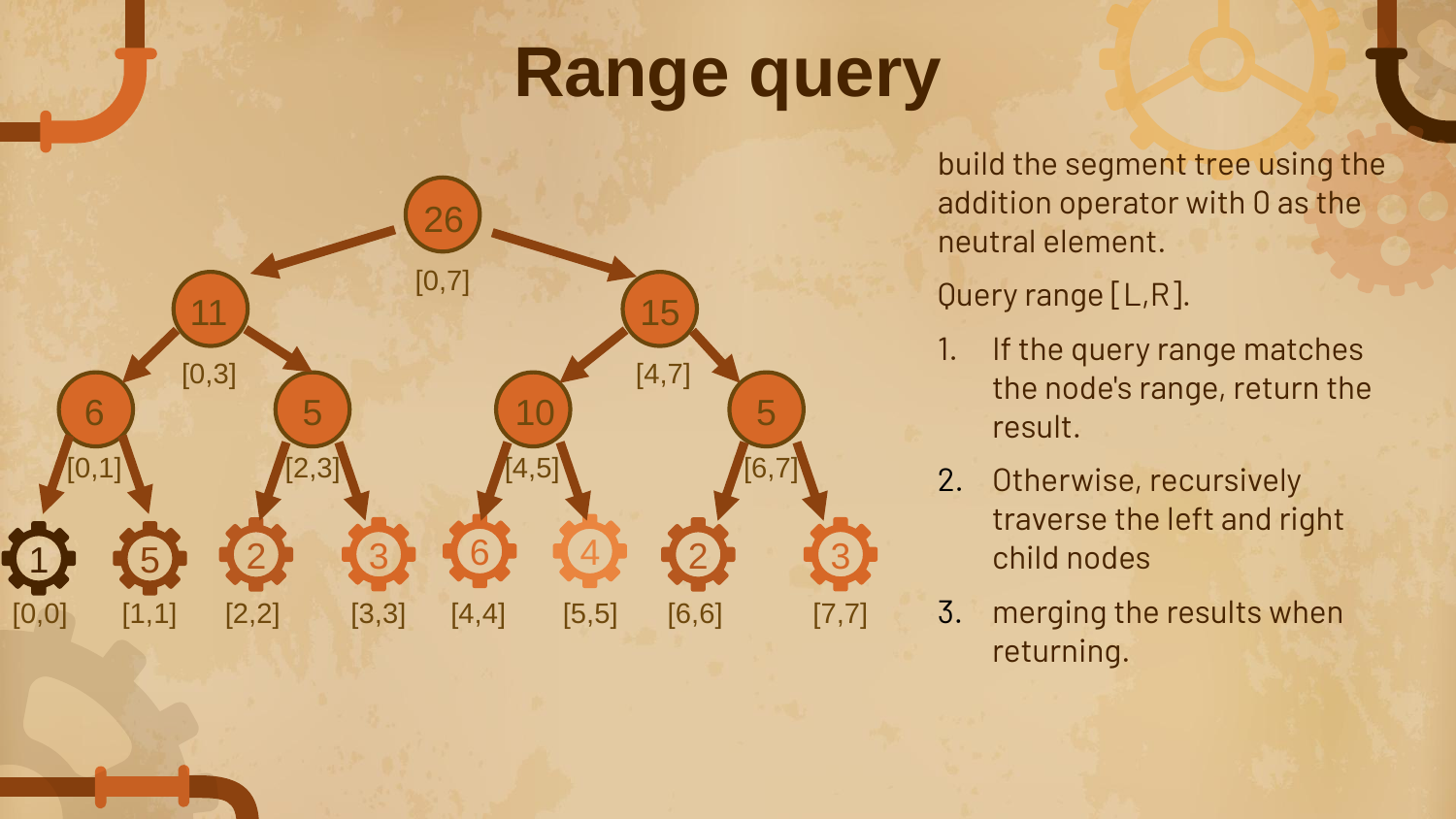

# Range query
build the segment tree using the addition operator with 0 as the neutral element.
Query range [L,R].
If the query range matches the node's range, return the result.
Otherwise, recursively traverse the left and right child nodes
merging the results when returning.

26
[0,7]

11
15
[0,3]
[4,7]

6
5
10
5
[0,1]
[2,3]
[4,5]
[6,7]
4
6
3
3
2
2
1
5
[0,0]
[1,1]
[2,2]
[3,3]
[4,4]
[5,5]
[6,6]
[7,7]